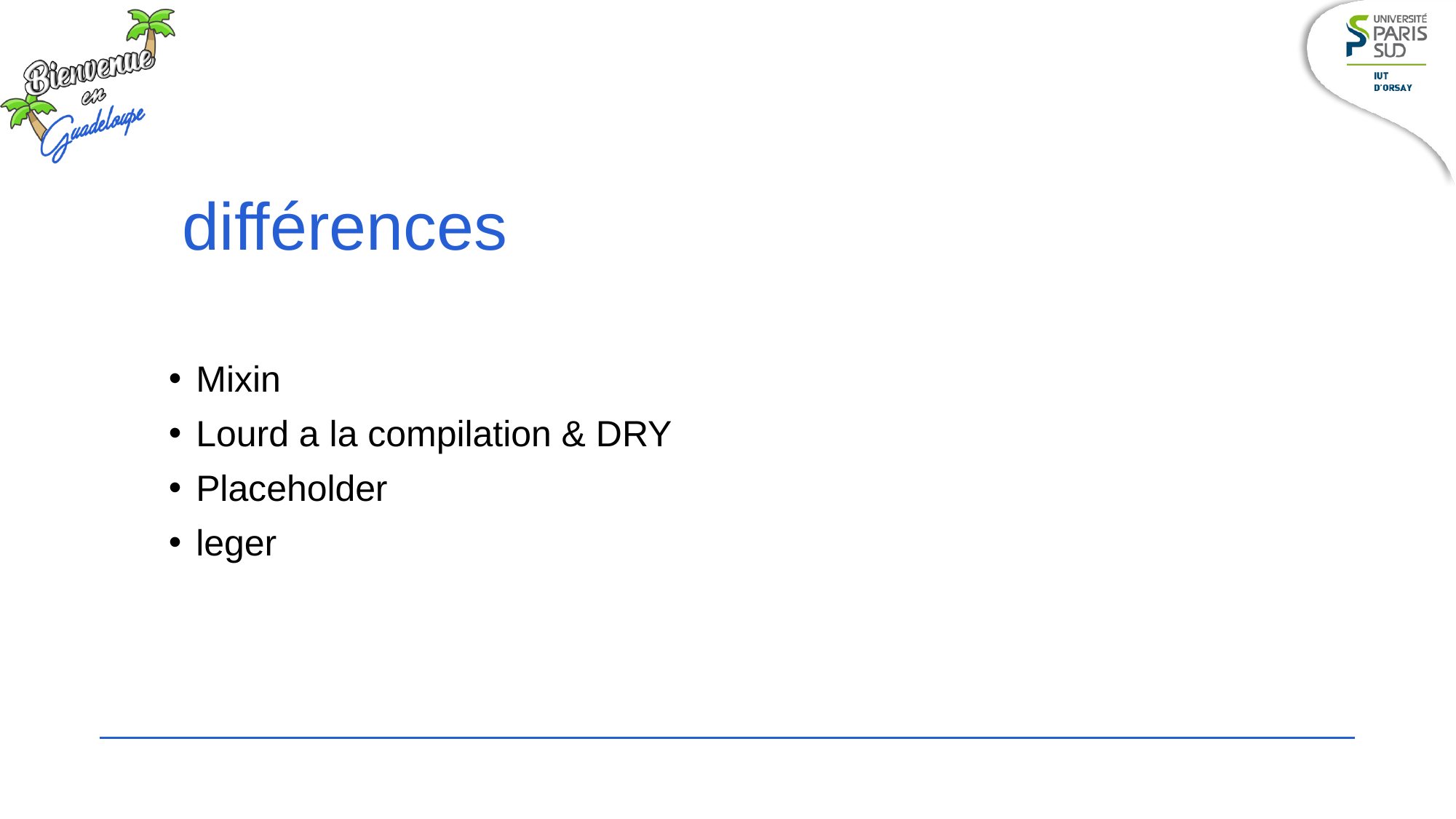

différences
Mixin
Lourd a la compilation & DRY
Placeholder
leger